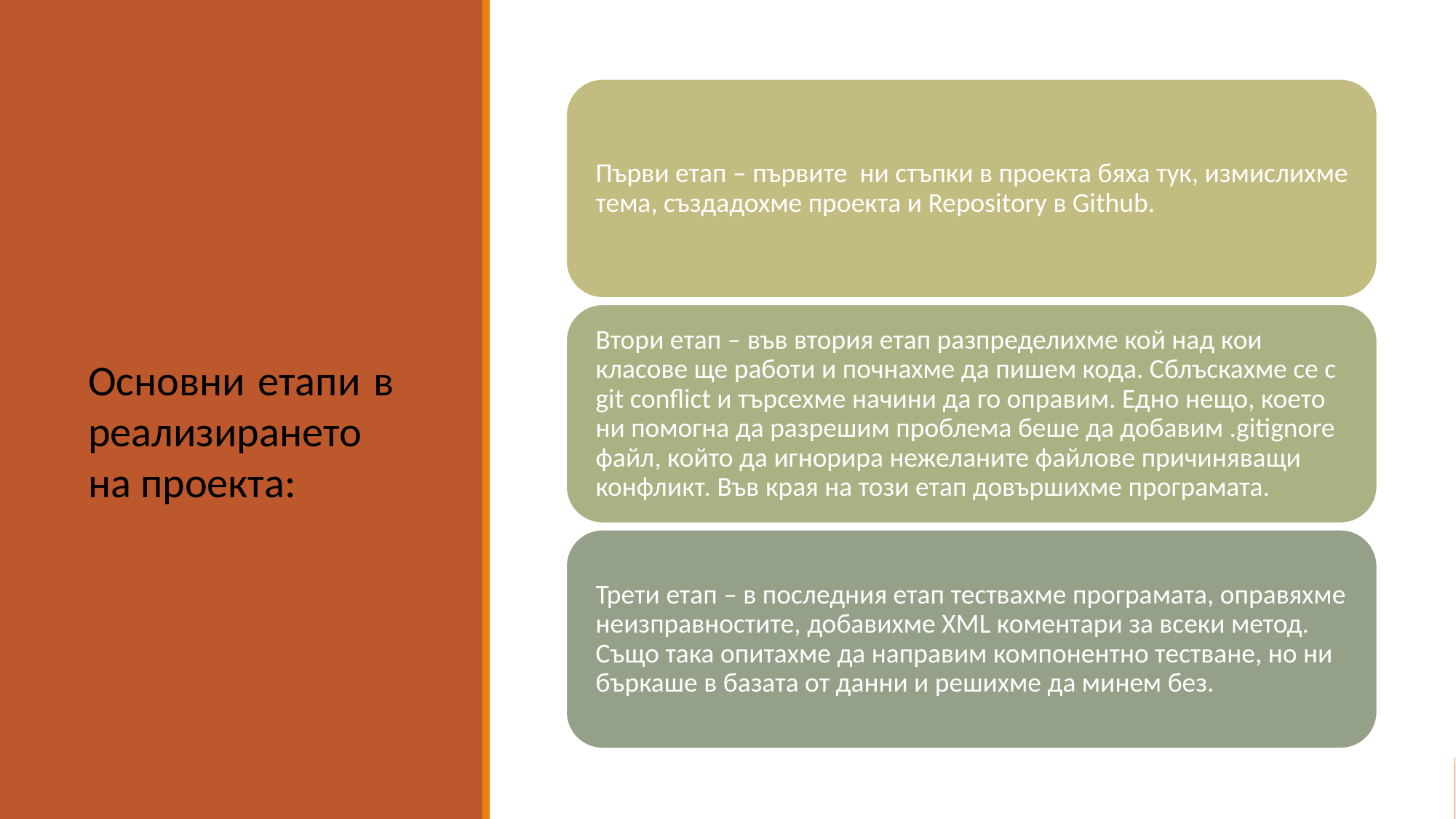

Първи етап – първите  ни стъпки в проекта бяха тук, измислихме тема, създадохме проекта и Repository в Github.
Втори етап – във втория етап разпределихме кой над кои класове ще работи и почнахме да пишем кода. Сблъскахме се с git conflict и търсехме начини да го оправим. Едно нещо, което ни помогна да разрешим проблема беше да добавим .gitignore файл, който да игнорира нежеланите файлове причиняващи конфликт. Във края на този етап довършихме програмата.
Трети етап – в последния етап тествахме програмата, оправяхме неизправностите, добавихме XML коментари за всеки метод. Също така опитахме да направим компонентно тестване, но ни бъркаше в базата от данни и решихме да минем без.
Основни етапи в реализирането на проекта: